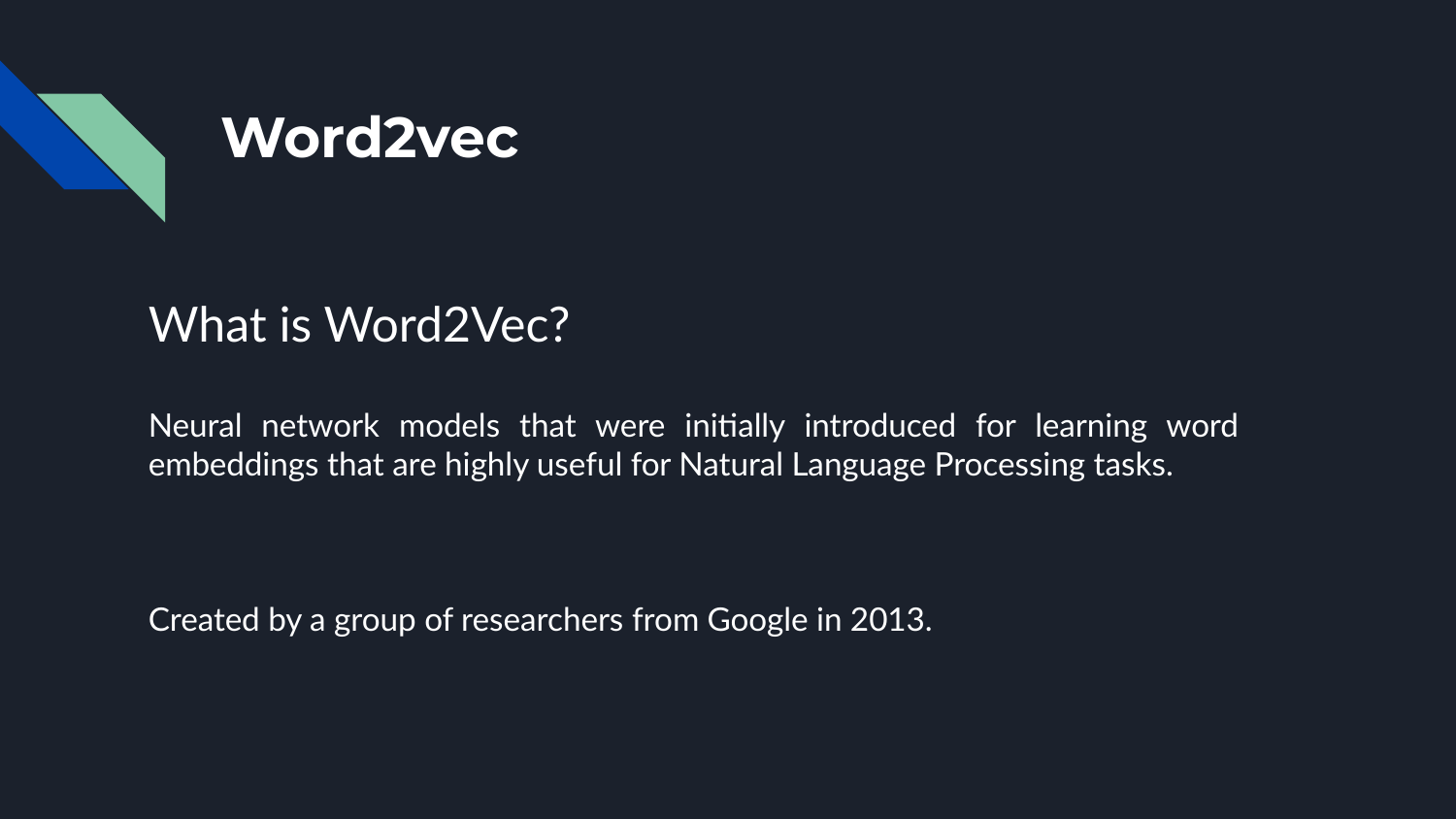

# Word2vec
What is Word2Vec?

Neural network models that were initially introduced for learning word embeddings that are highly useful for Natural Language Processing tasks.

Created by a group of researchers from Google in 2013.